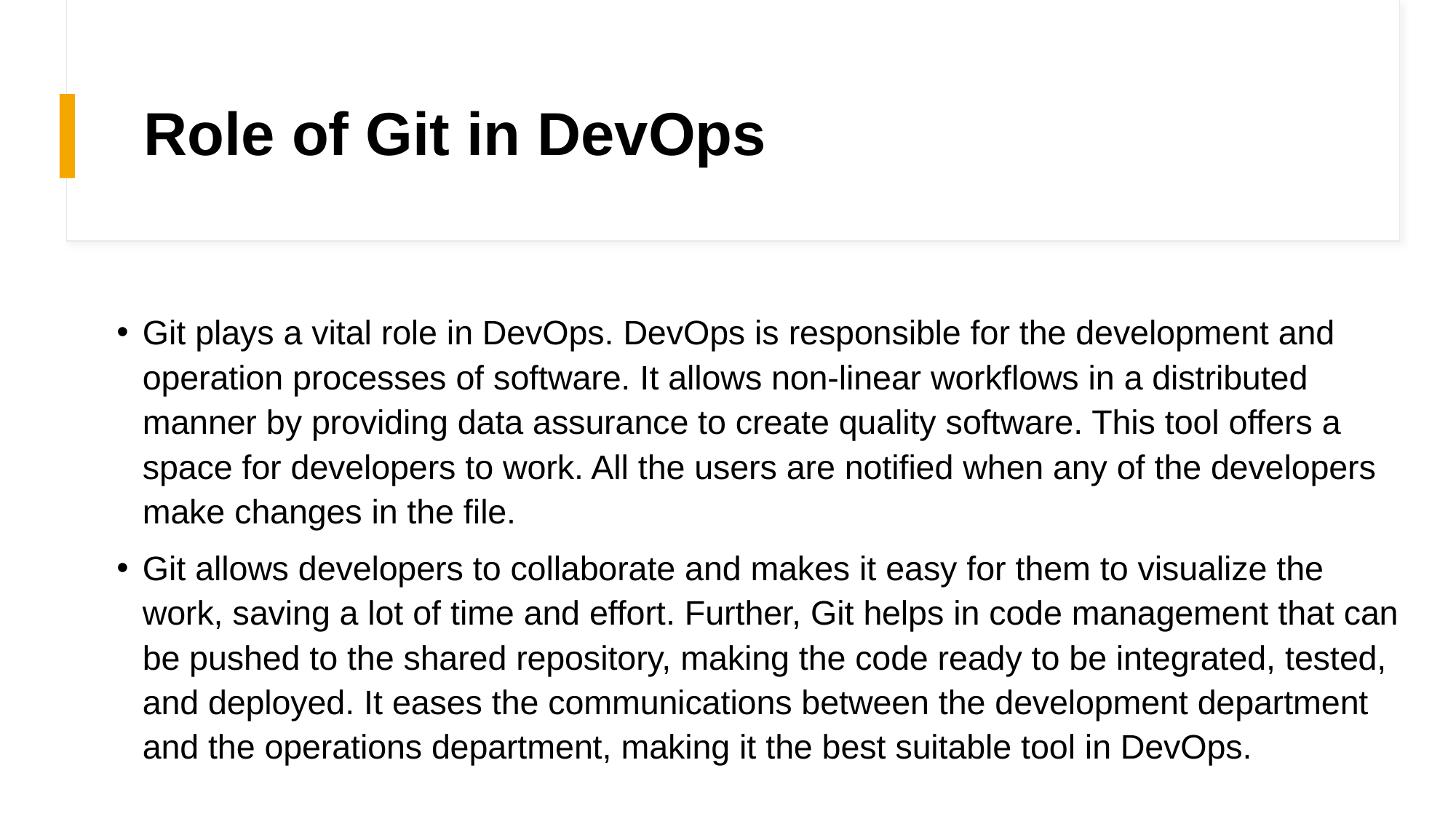

# Role of Git in DevOps

Git plays a vital role in DevOps. DevOps is responsible for the development and operation processes of software. It allows non-linear workflows in a distributed manner by providing data assurance to create quality software. This tool offers a space for developers to work. All the users are notified when any of the developers make changes in the file.
Git allows developers to collaborate and makes it easy for them to visualize the work, saving a lot of time and effort. Further, Git helps in code management that can be pushed to the shared repository, making the code ready to be integrated, tested, and deployed. It eases the communications between the development department and the operations department, making it the best suitable tool in DevOps.